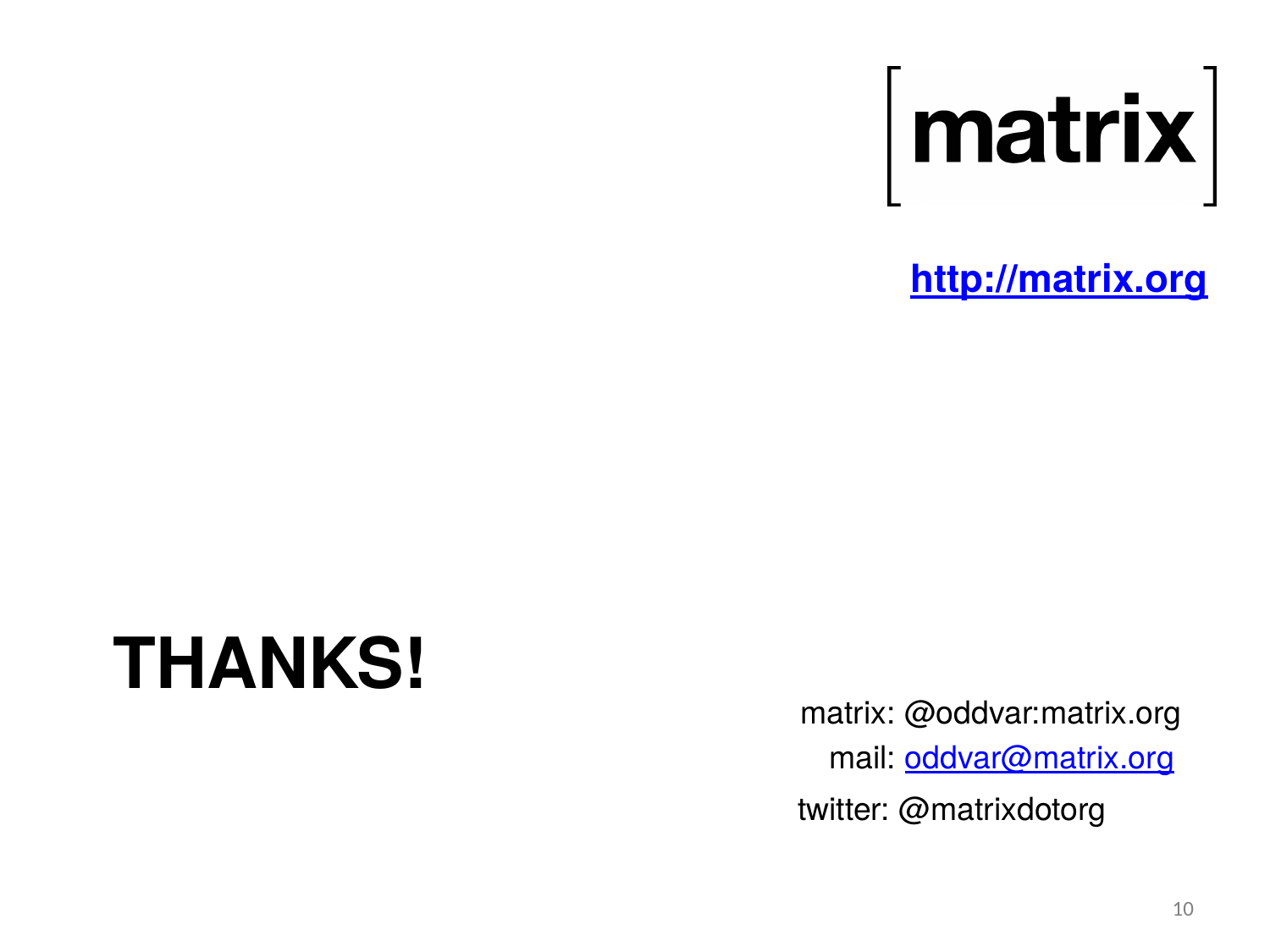

http://matrix.org
# Thanks!
 matrix: @oddvar:matrix.org
    mail: oddvar@matrix.org
twitter: @matrixdotorg
10